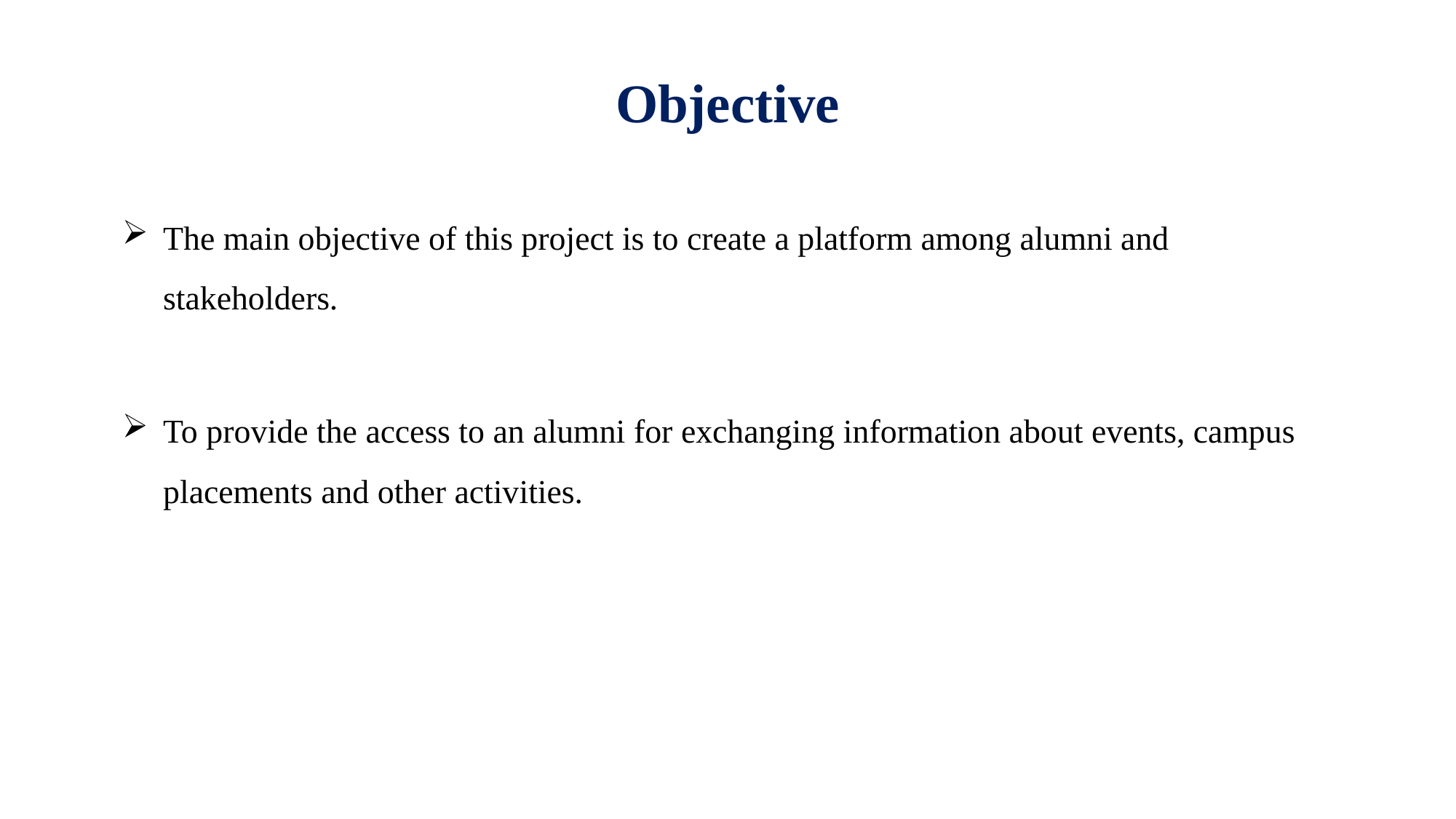

# Objective
The main objective of this project is to create a platform among alumni and stakeholders.

To provide the access to an alumni for exchanging information about events, campus placements and other activities.